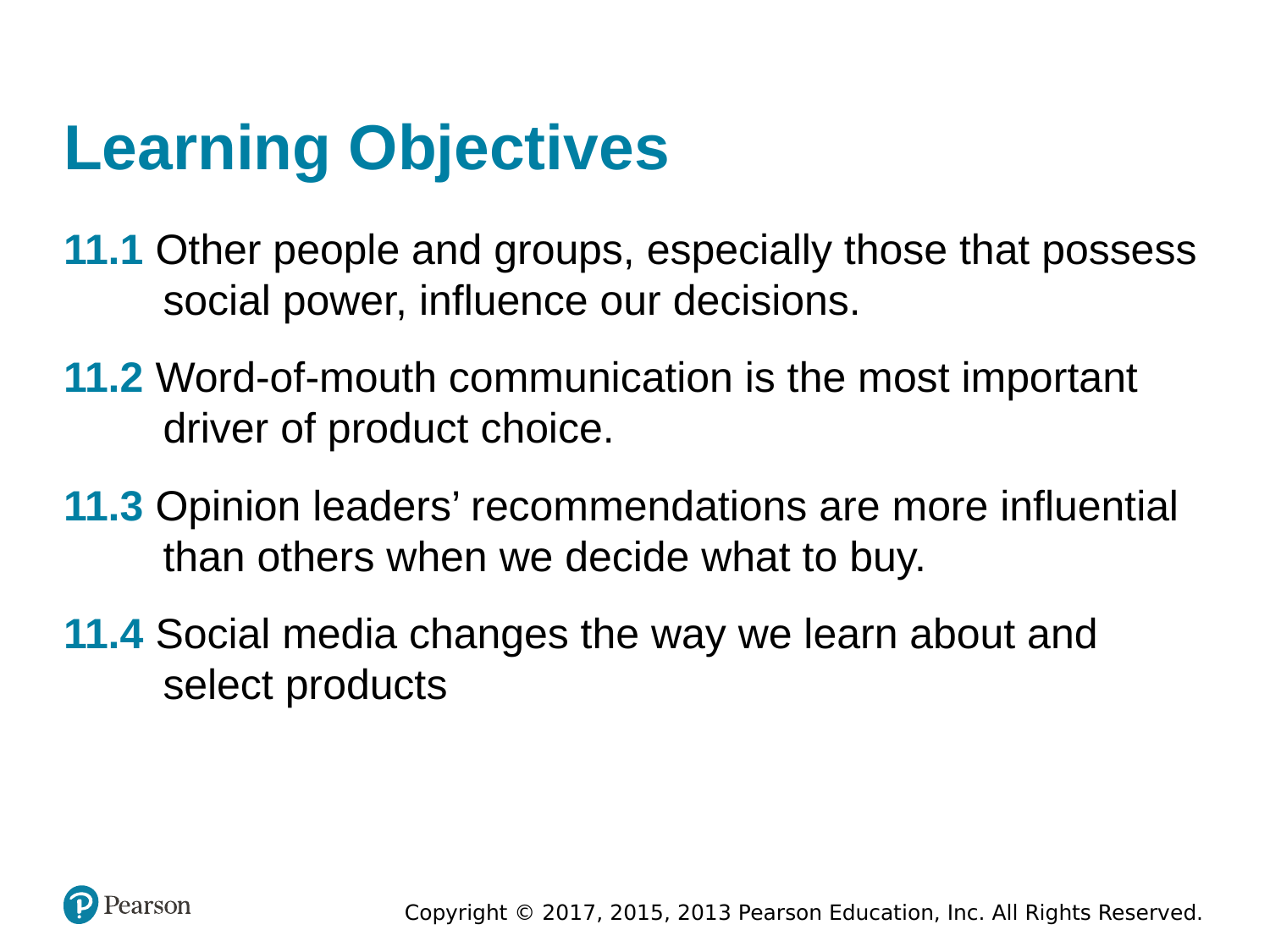

# Learning Objectives
11.1 Other people and groups, especially those that possess social power, influence our decisions.
11.2 Word-of-mouth communication is the most important driver of product choice.
11.3 Opinion leaders’ recommendations are more influential than others when we decide what to buy.
11.4 Social media changes the way we learn about and select products